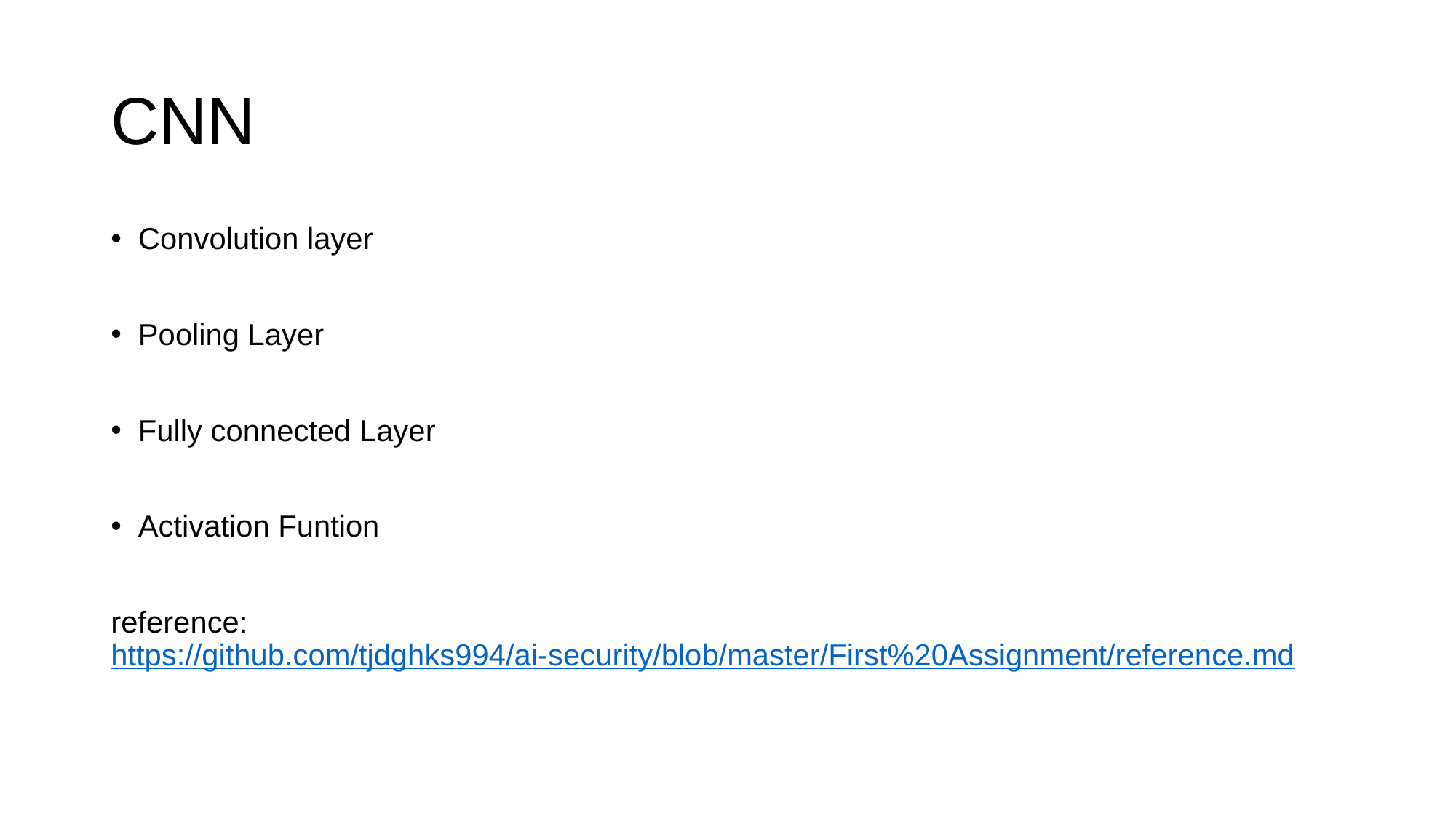

# CNN
Convolution layer

Pooling Layer

Fully connected Layer

Activation Funtion

reference: https://github.com/tjdghks994/ai-security/blob/master/First%20Assignment/reference.md